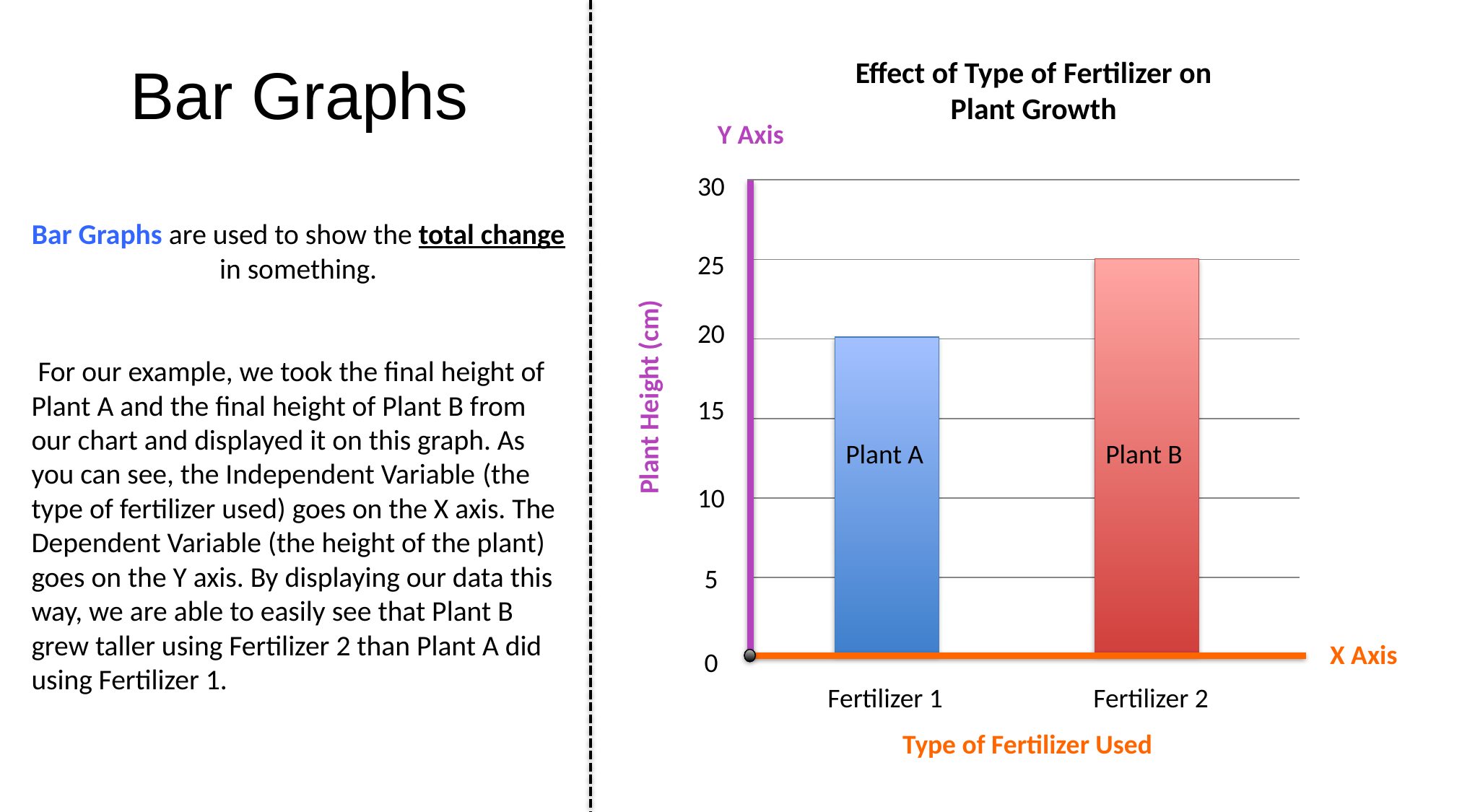

Bar Graphs
Effect of Type of Fertilizer on Plant Growth

### Chart

| Category | Series 2 | Column1 |
|---|---|---|
| Fertilizer 1 | None | None |
| Fertilizer 2 | None | None |
Plant Height (cm)
Plant A
Plant B
Fertilizer 1
Fertilizer 2
Type of Fertilizer Used
Y Axis
30
25
20
15
10
5
X Axis
0

Bar Graphs are used to show the total change in something.

 For our example, we took the final height of Plant A and the final height of Plant B from our chart and displayed it on this graph. As you can see, the Independent Variable (the type of fertilizer used) goes on the X axis. The Dependent Variable (the height of the plant) goes on the Y axis. By displaying our data this way, we are able to easily see that Plant B grew taller using Fertilizer 2 than Plant A did using Fertilizer 1.